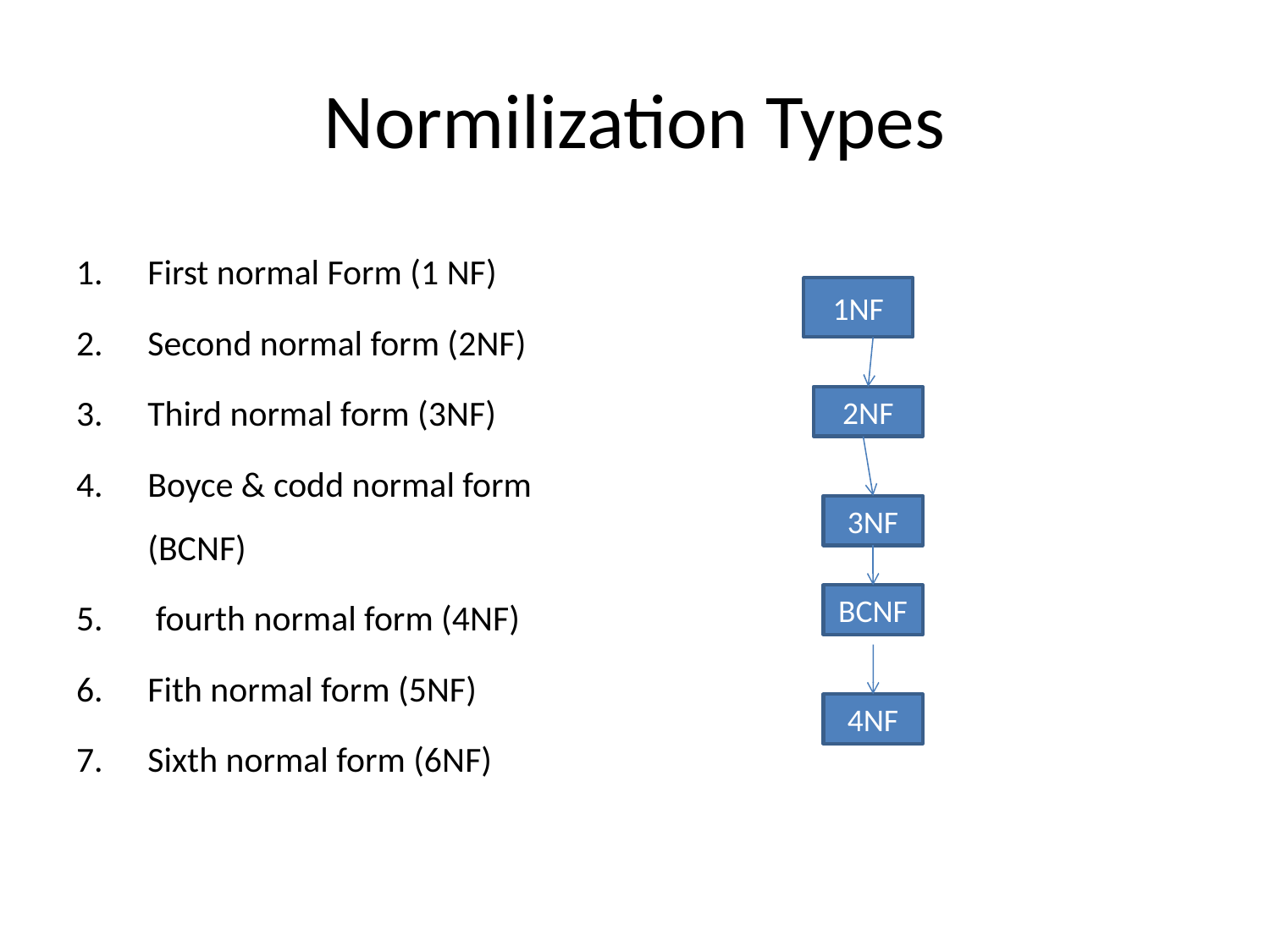

# Normilization Types
First normal Form (1 NF)
Second normal form (2NF)
Third normal form (3NF)
Boyce & codd normal form (BCNF)
 fourth normal form (4NF)
Fith normal form (5NF)
Sixth normal form (6NF)

1NF
2NF
3NF
BCNF
4NF